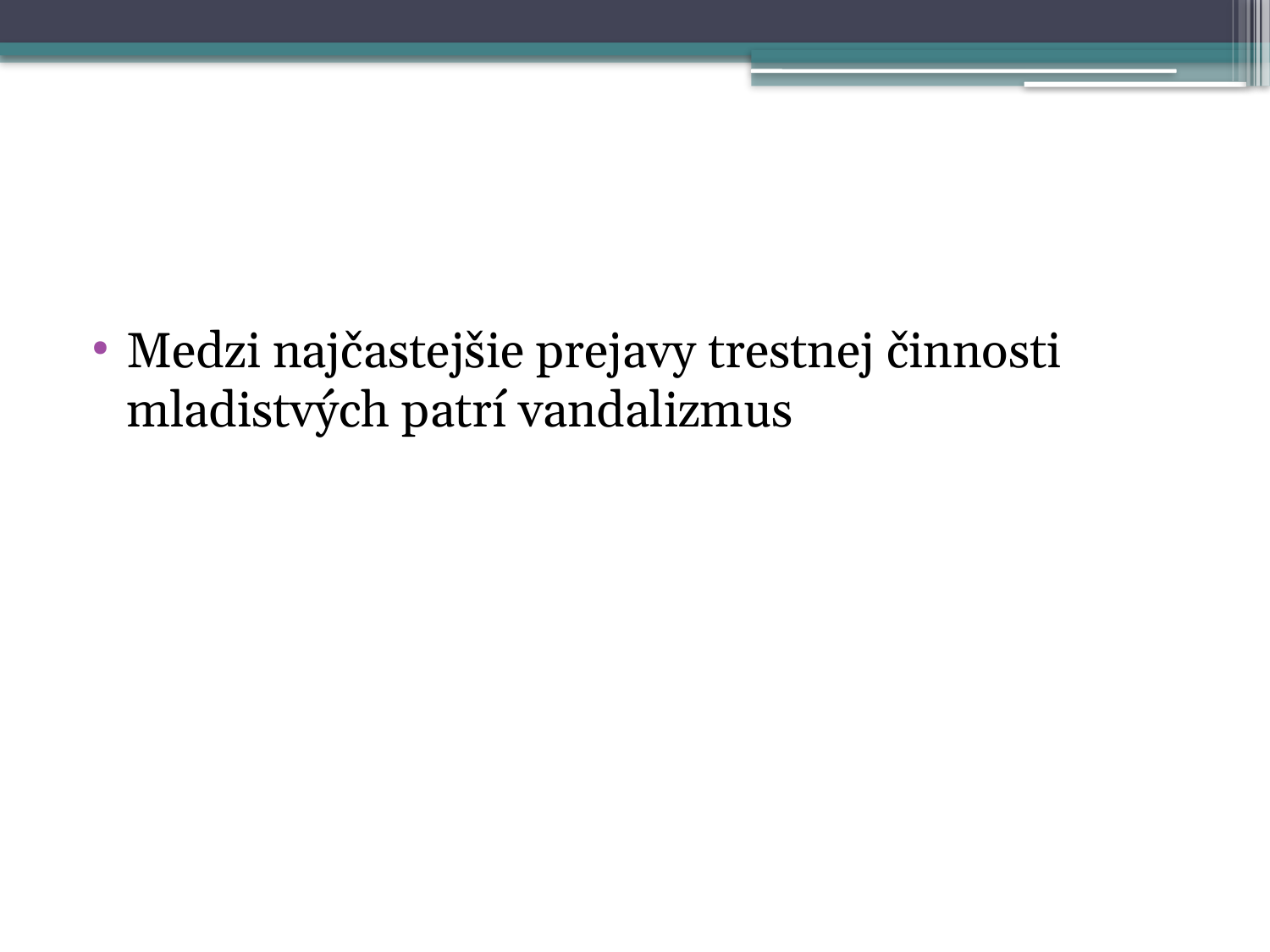

#
Medzi najčastejšie prejavy trestnej činnosti mladistvých patrí vandalizmus